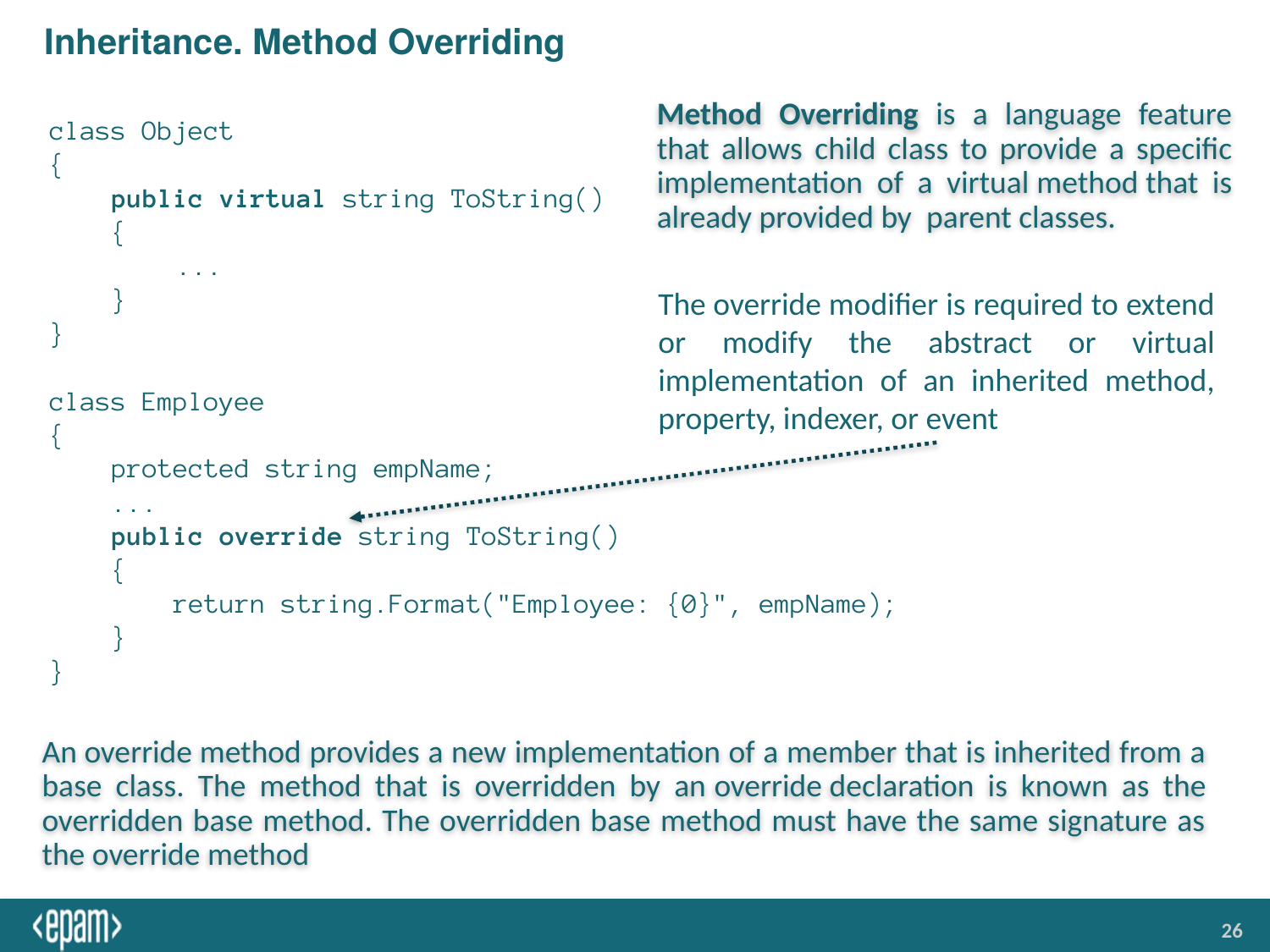

# Inheritance. Method Overriding
Method Overriding is a language feature that allows child class to provide a specific implementation of a virtual method that is already provided by  parent classes.
class Object
{
    public virtual string ToString()
    {
	...
    }
}

class Employee
{
    protected string empName;
    ...
    public override string ToString()
    {
        return string.Format("Employee: {0}", empName);
    }
}
The override modifier is required to extend or modify the abstract or virtual implementation of an inherited method, property, indexer, or event
An override method provides a new implementation of a member that is inherited from a base class. The method that is overridden by an override declaration is known as the overridden base method. The overridden base method must have the same signature as the override method